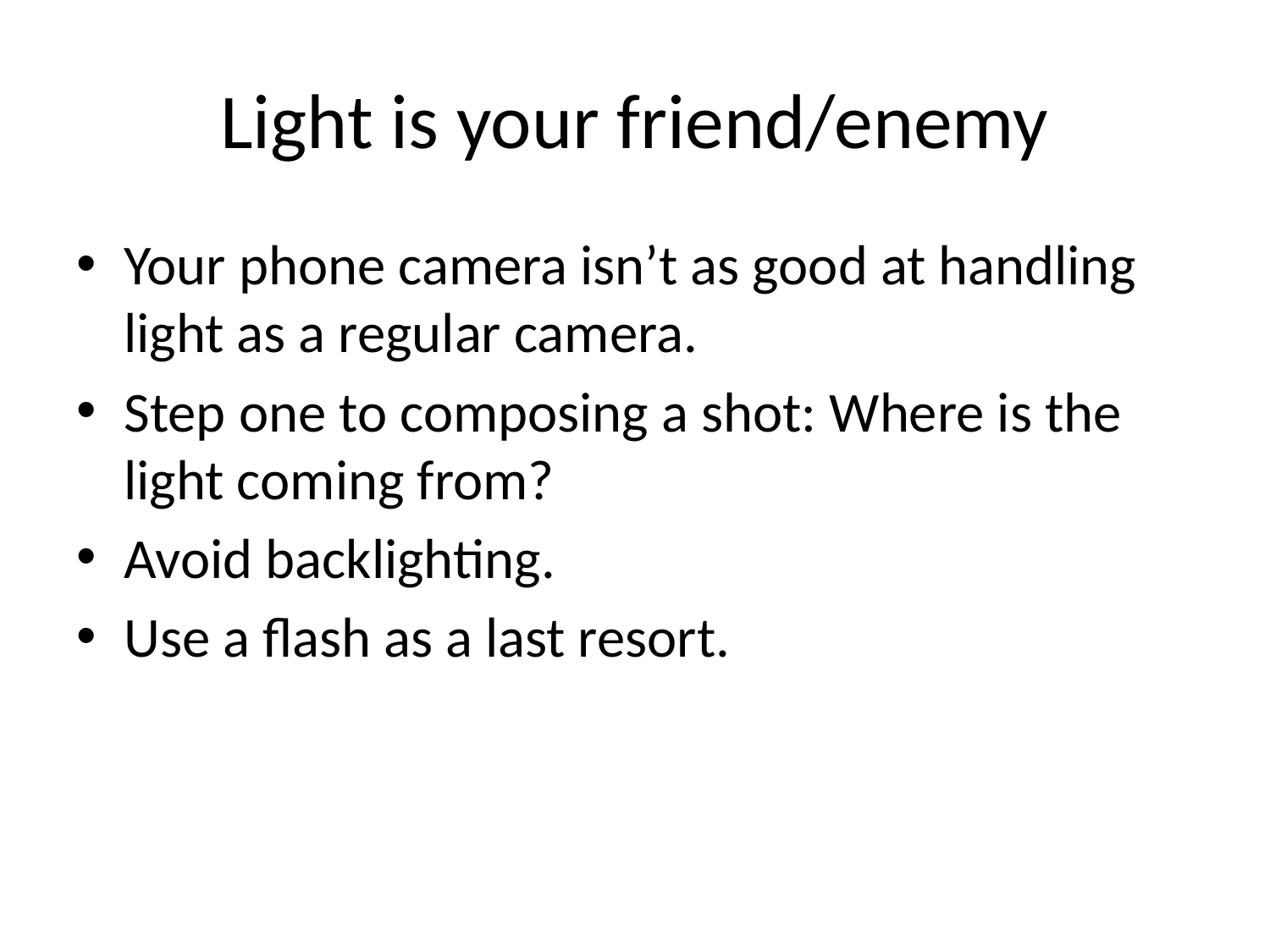

# Light is your friend/enemy
Your phone camera isn’t as good at handling light as a regular camera.
Step one to composing a shot: Where is the light coming from?
Avoid backlighting.
Use a flash as a last resort.